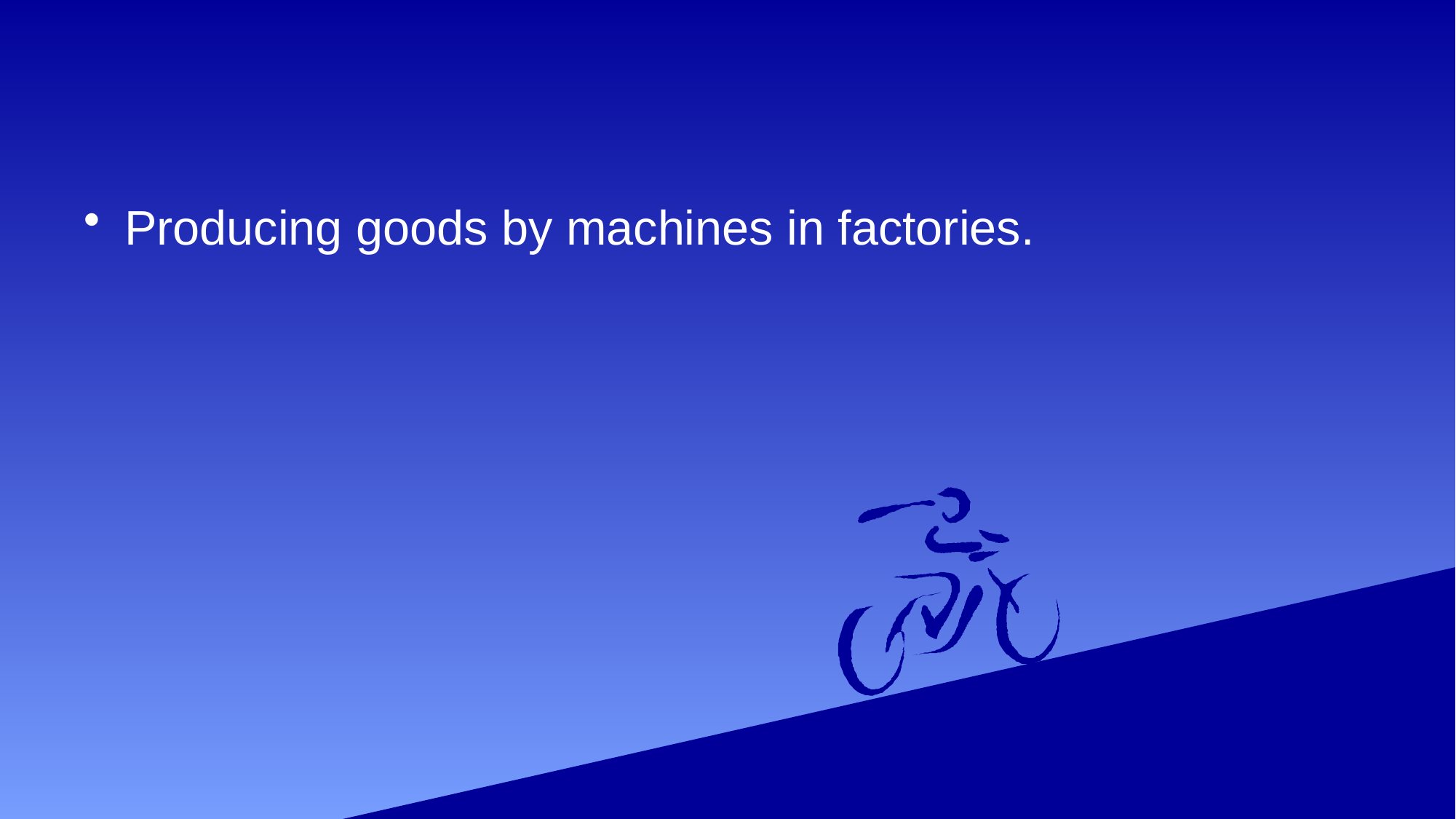

#
Producing goods by machines in factories.